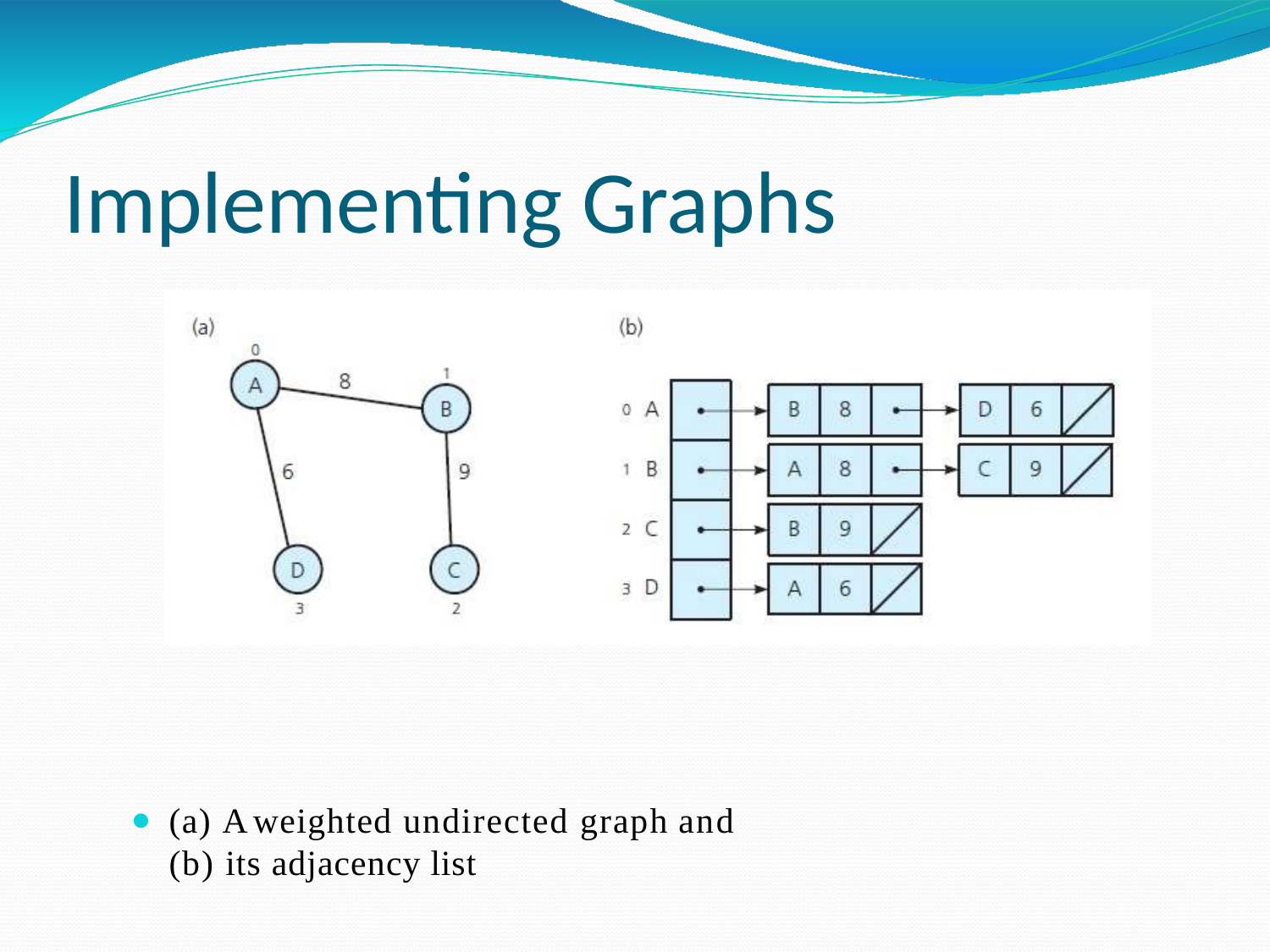

# Implementing Graphs

(a) A weighted undirected graph and
(b) its adjacency list